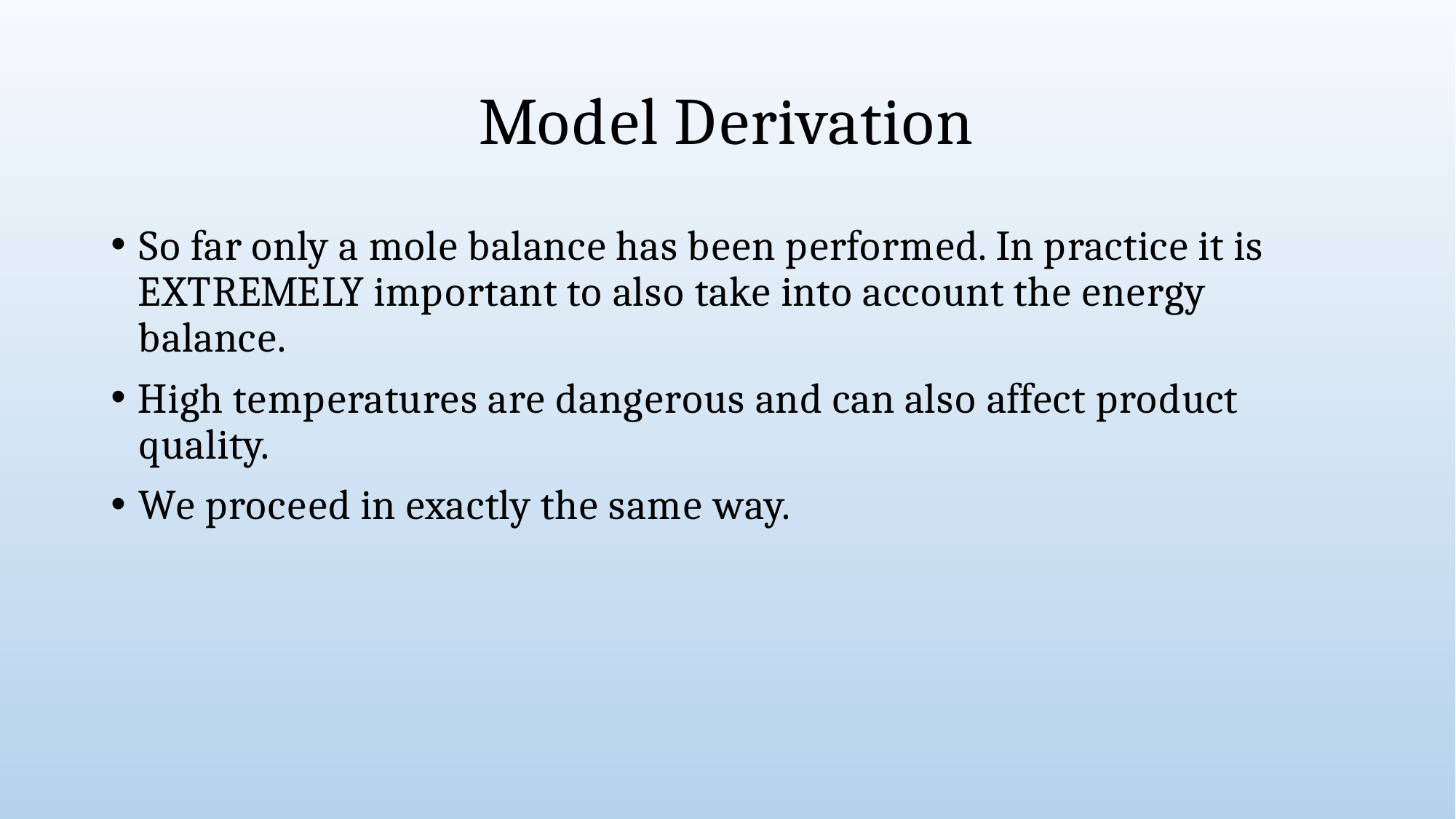

# Model Derivation
So far only a mole balance has been performed. In practice it is EXTREMELY important to also take into account the energy balance.
High temperatures are dangerous and can also affect product quality.
We proceed in exactly the same way.